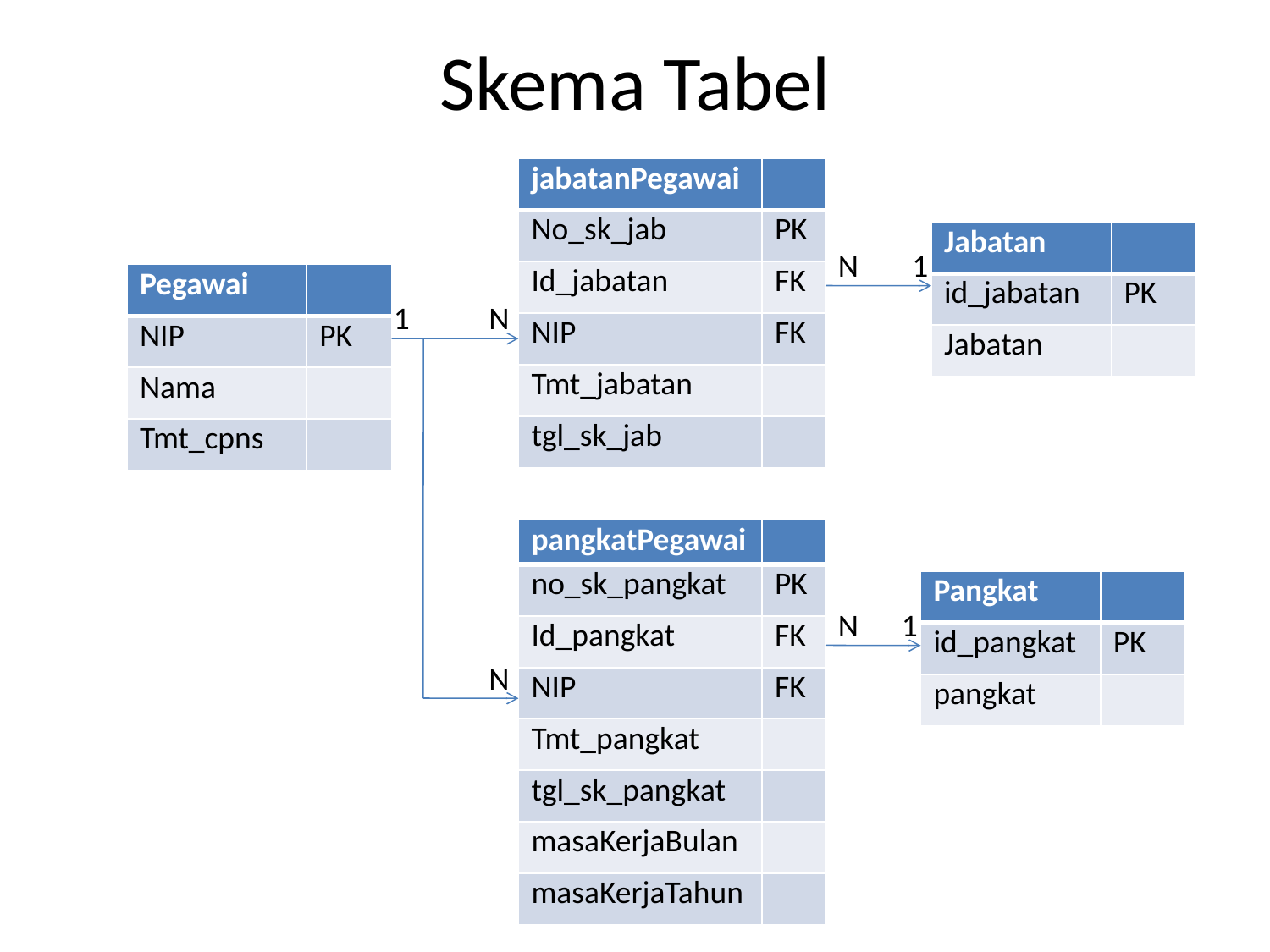

# Skema Tabel
| jabatanPegawai |  |
| --- | --- |
| No\_sk\_jab | PK |
| Id\_jabatan | FK |
| NIP | FK |
| Tmt\_jabatan |  |
| tgl\_sk\_jab |  |
| Jabatan |  |
| --- | --- |
| id\_jabatan | PK |
| Jabatan |  |
N
1
| Pegawai |  |
| --- | --- |
| NIP | PK |
| Nama |  |
| Tmt\_cpns |  |
1
N
| pangkatPegawai |  |
| --- | --- |
| no\_sk\_pangkat | PK |
| Id\_pangkat | FK |
| NIP | FK |
| Tmt\_pangkat |  |
| tgl\_sk\_pangkat |  |
| masaKerjaBulan |  |
| masaKerjaTahun |  |
| Pangkat |  |
| --- | --- |
| id\_pangkat | PK |
| pangkat |  |
N
1
N